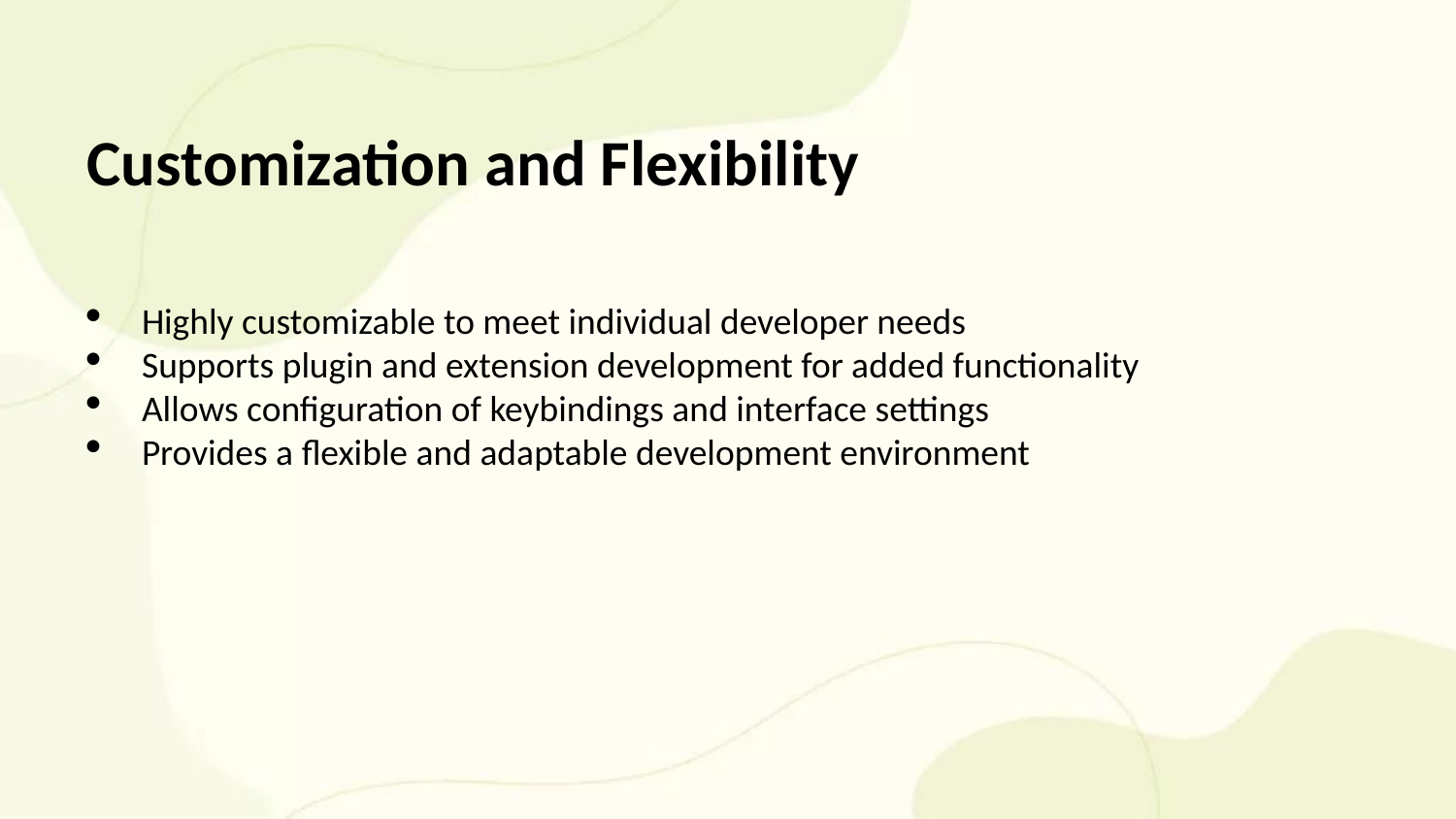

Customization and Flexibility
Highly customizable to meet individual developer needs
Supports plugin and extension development for added functionality
Allows configuration of keybindings and interface settings
Provides a flexible and adaptable development environment